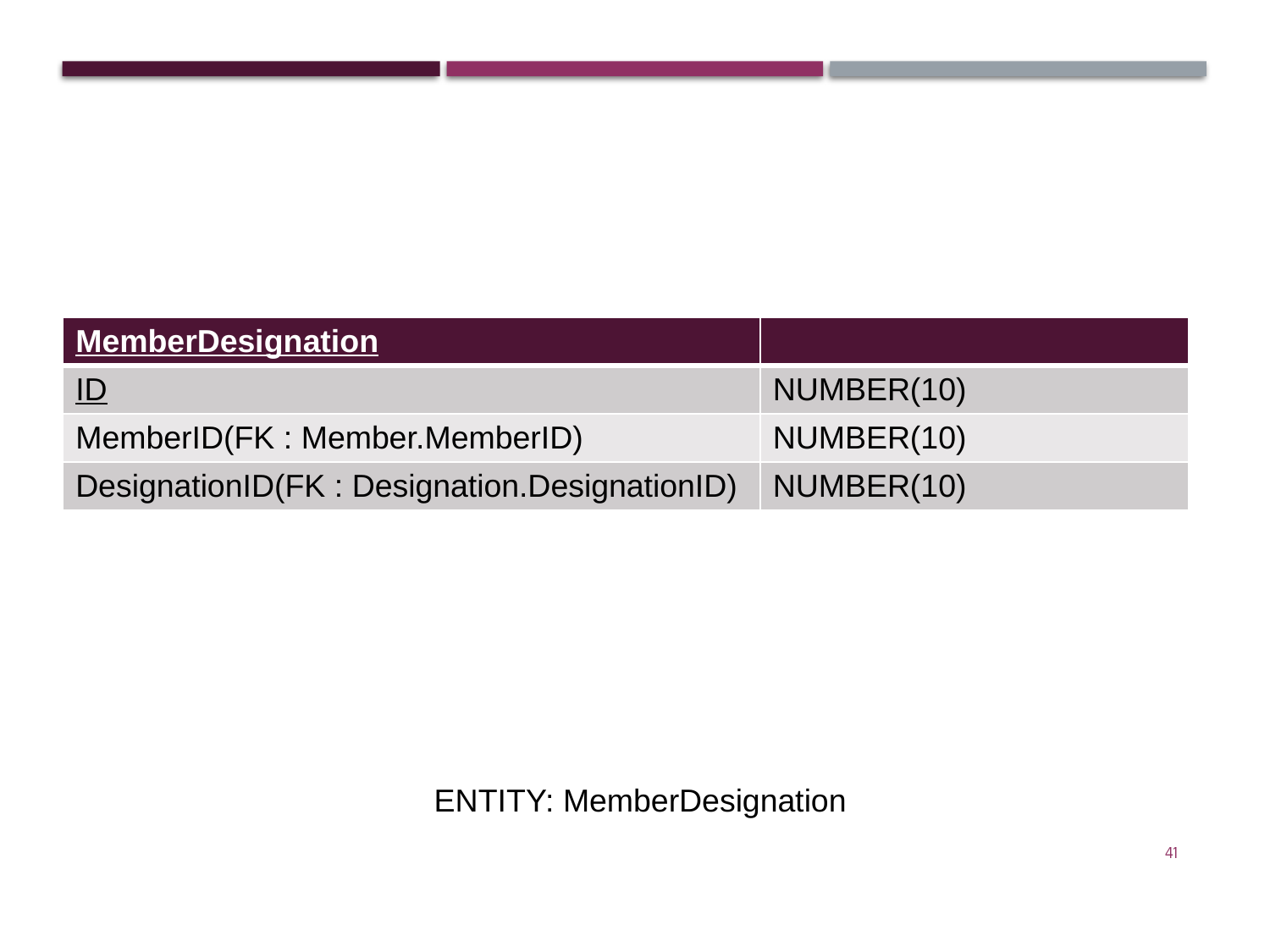

| MemberDesignation |  |
| --- | --- |
| ID | NUMBER(10) |
| MemberID(FK : Member.MemberID) | NUMBER(10) |
| DesignationID(FK : Designation.DesignationID) | NUMBER(10) |
ENTITY: MemberDesignation
41